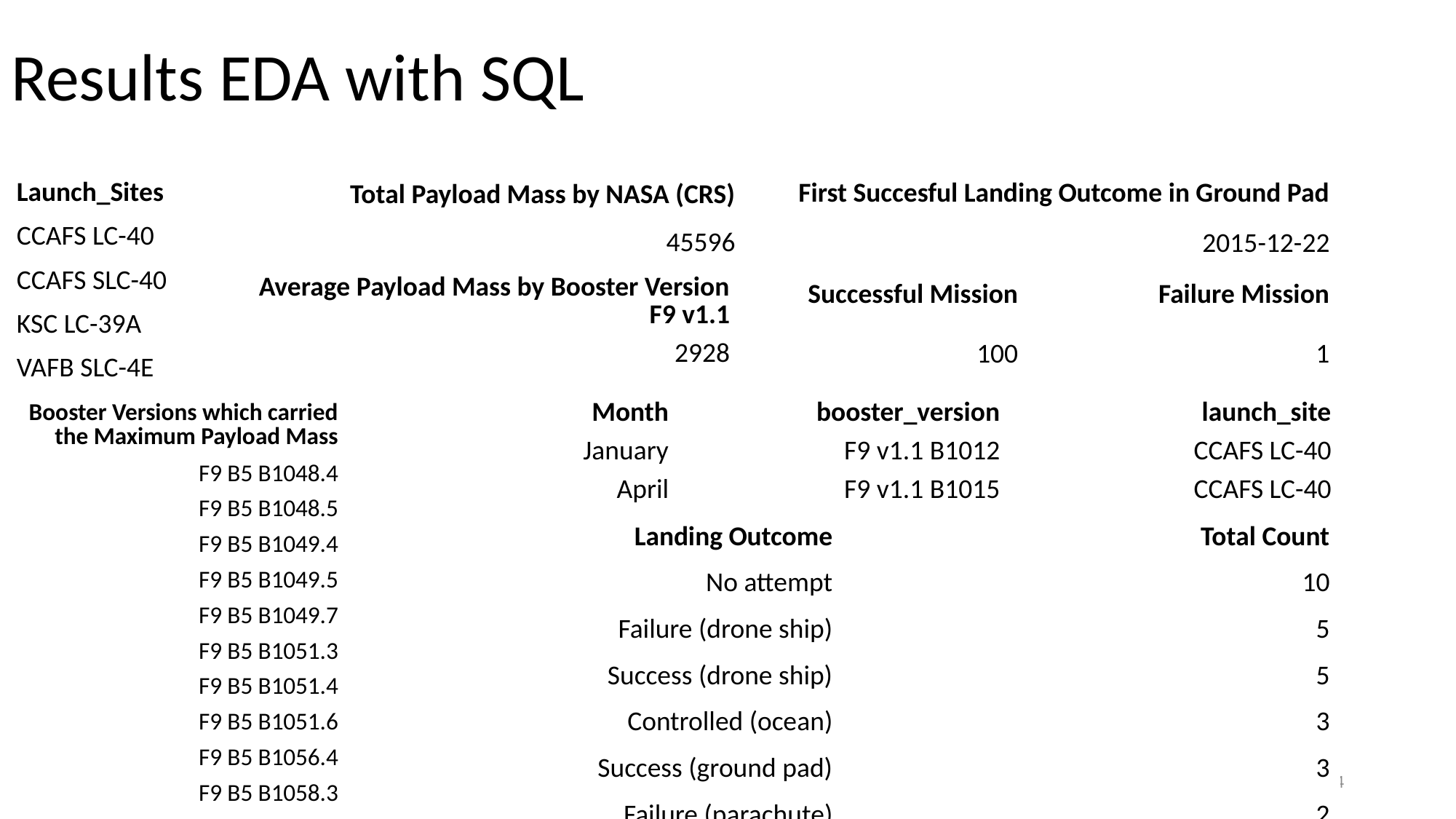

# Results EDA with SQL
| First Succesful Landing Outcome in Ground Pad |
| --- |
| 2015-12-22 |
| Launch\_Sites |
| --- |
| CCAFS LC-40 |
| CCAFS SLC-40 |
| KSC LC-39A |
| VAFB SLC-4E |
| Total Payload Mass by NASA (CRS) |
| --- |
| 45596 |
| Successful Mission | Failure Mission |
| --- | --- |
| 100 | 1 |
| Average Payload Mass by Booster Version F9 v1.1 |
| --- |
| 2928 |
| Booster Versions which carried the Maximum Payload Mass |
| --- |
| F9 B5 B1048.4 |
| F9 B5 B1048.5 |
| F9 B5 B1049.4 |
| F9 B5 B1049.5 |
| F9 B5 B1049.7 |
| F9 B5 B1051.3 |
| F9 B5 B1051.4 |
| F9 B5 B1051.6 |
| F9 B5 B1056.4 |
| F9 B5 B1058.3 |
| F9 B5 B1060.2 |
| F9 B5 B1060.3 |
| Month | booster\_version | launch\_site |
| --- | --- | --- |
| January | F9 v1.1 B1012 | CCAFS LC-40 |
| April | F9 v1.1 B1015 | CCAFS LC-40 |
| Landing Outcome | Total Count |
| --- | --- |
| No attempt | 10 |
| Failure (drone ship) | 5 |
| Success (drone ship) | 5 |
| Controlled (ocean) | 3 |
| Success (ground pad) | 3 |
| Failure (parachute) | 2 |
| Uncontrolled (ocean) | 2 |
| Precluded (drone ship) | 1 |
14